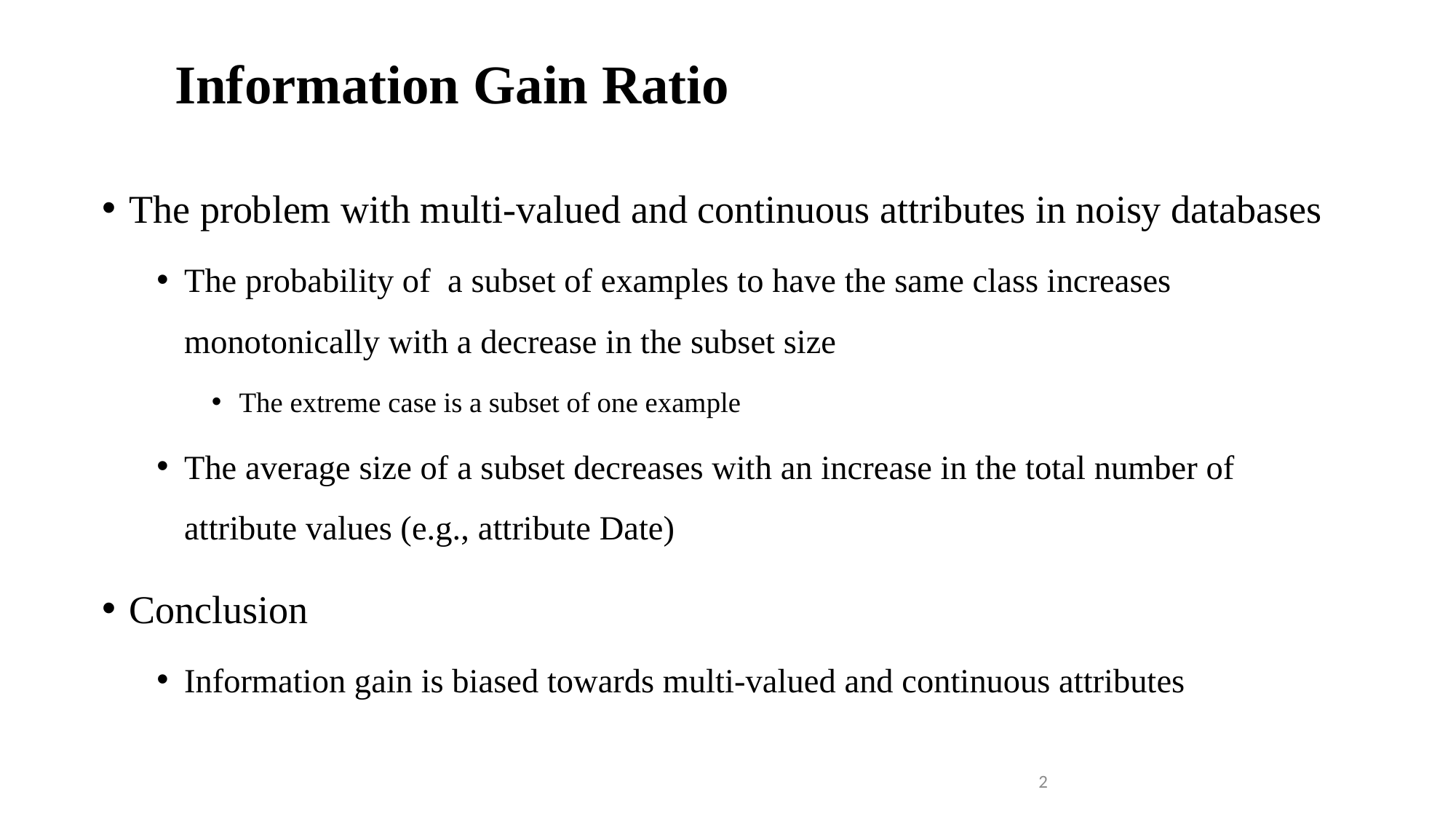

# Information Gain Ratio
The problem with multi-valued and continuous attributes in noisy databases
The probability of  a subset of examples to have the same class increases monotonically with a decrease in the subset size
The extreme case is a subset of one example
The average size of a subset decreases with an increase in the total number of attribute values (e.g., attribute Date)
Conclusion
Information gain is biased towards multi-valued and continuous attributes

2